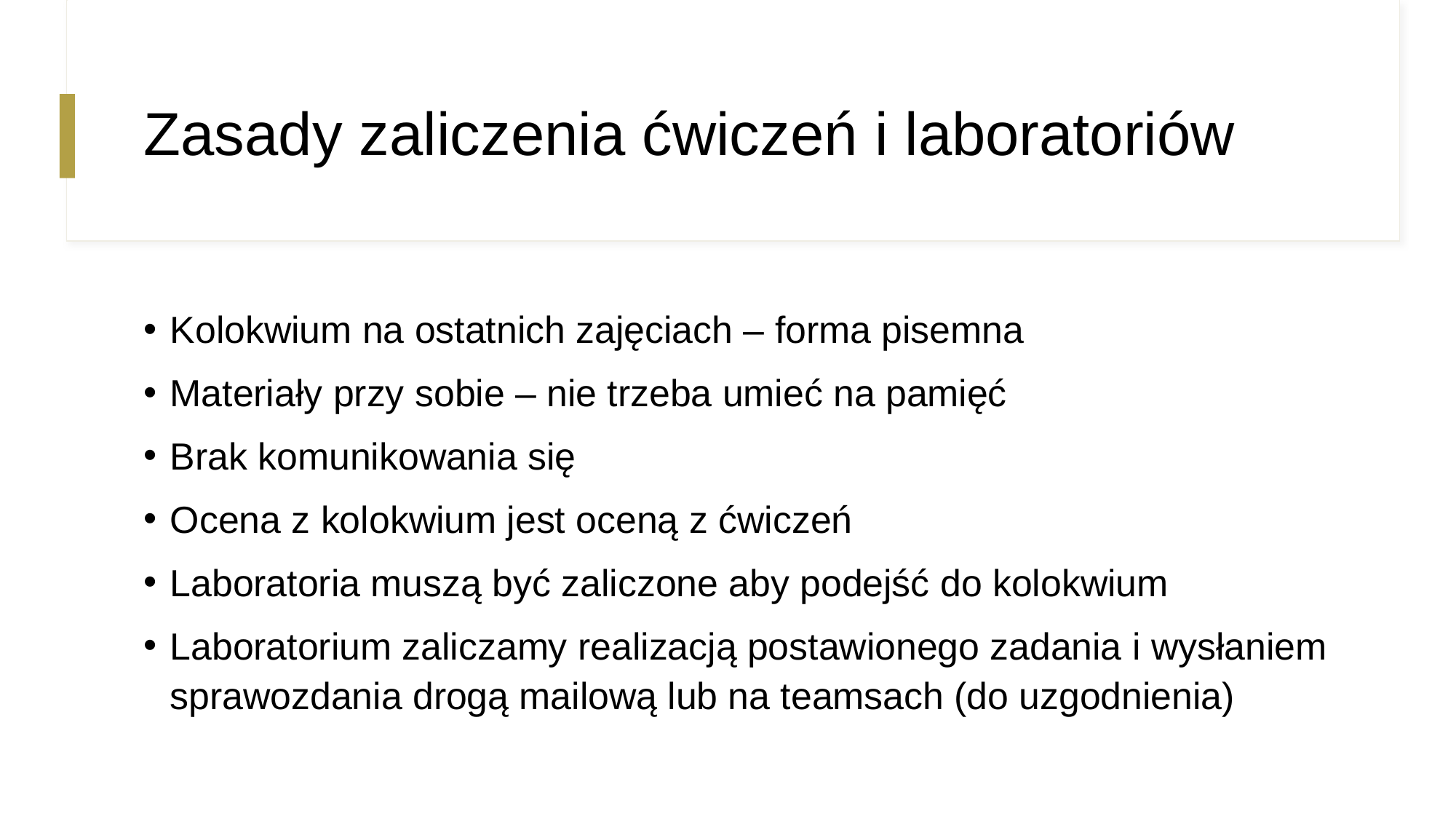

# Zasady zaliczenia ćwiczeń i laboratoriów
Kolokwium na ostatnich zajęciach – forma pisemna
Materiały przy sobie – nie trzeba umieć na pamięć
Brak komunikowania się
Ocena z kolokwium jest oceną z ćwiczeń
Laboratoria muszą być zaliczone aby podejść do kolokwium
Laboratorium zaliczamy realizacją postawionego zadania i wysłaniem sprawozdania drogą mailową lub na teamsach (do uzgodnienia)